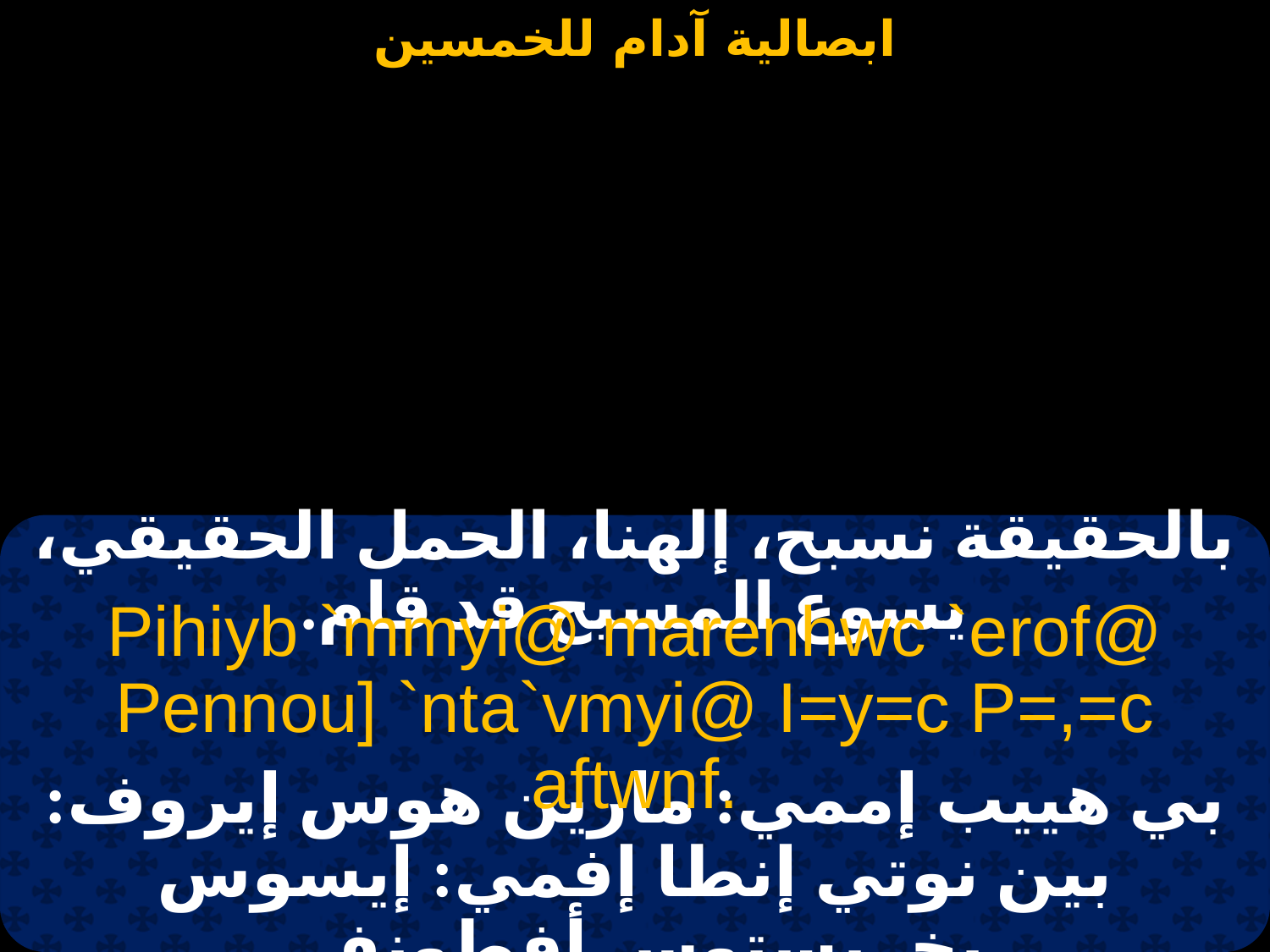

#
بالحقيقة نسبح، إلهنا، الحمل الحقيقي، يسوع المسيح قد قام.
Pihiyb `mmyi@ marenhwc `erof@ Pennou] `nta`vmyi@ I=y=c P=,=c aftwnf.
بي هييب إممي: مارين هوس إيروف: بين نوتي إنطا إفمي: إيسوس بخريستوس أفطونف.